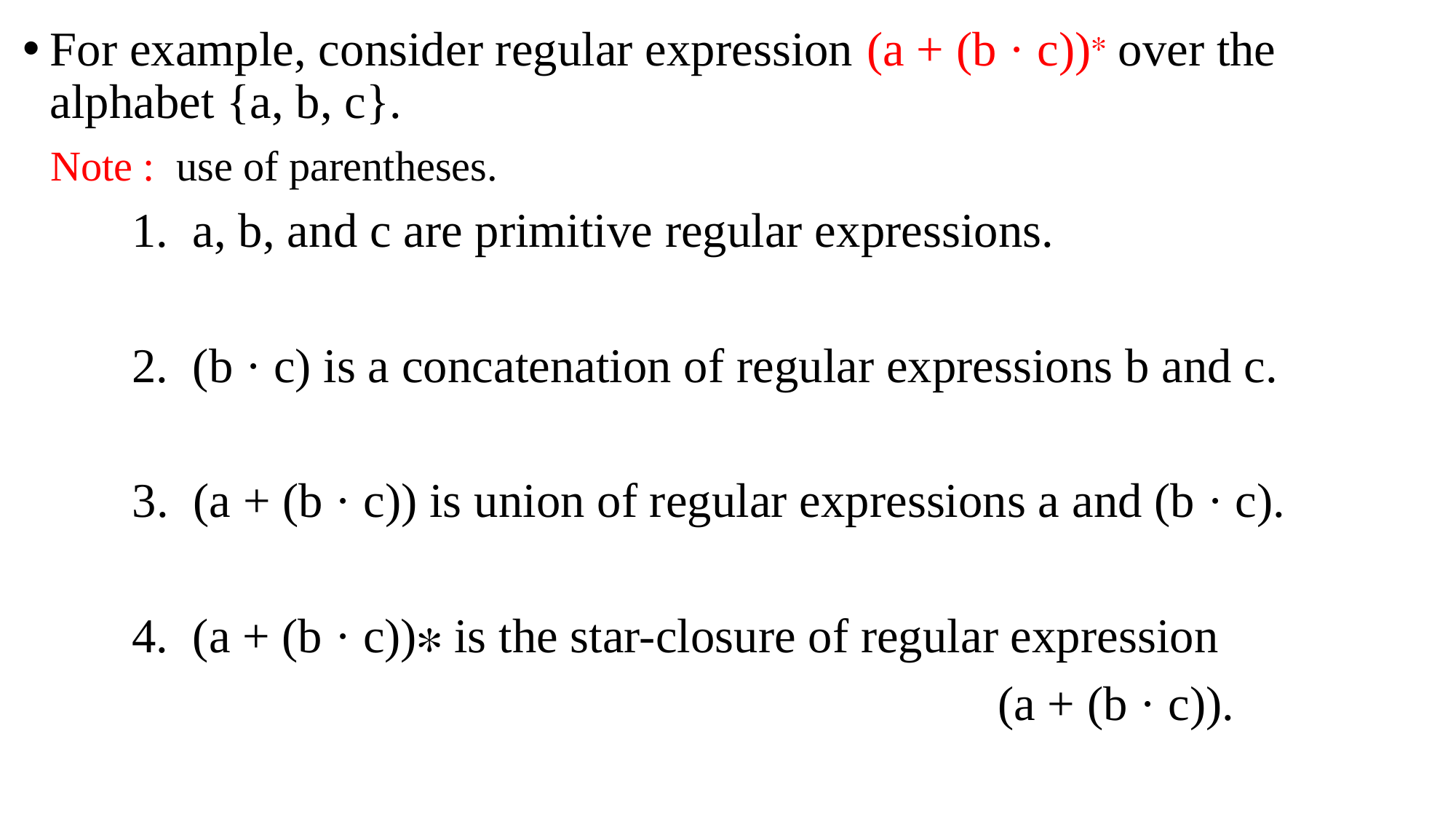

For example, consider regular expression (a + (b · c))∗ over the alphabet {a, b, c}.
    Note :  use of parentheses.
	1.  a, b, and c are primitive regular expressions.

	2.  (b · c) is a concatenation of regular expressions b and c.

         3.  (a + (b · c)) is union of regular expressions a and (b · c).

	4.  (a + (b · c))∗ is the star-closure of regular expression
                                                                                (a + (b · c)).